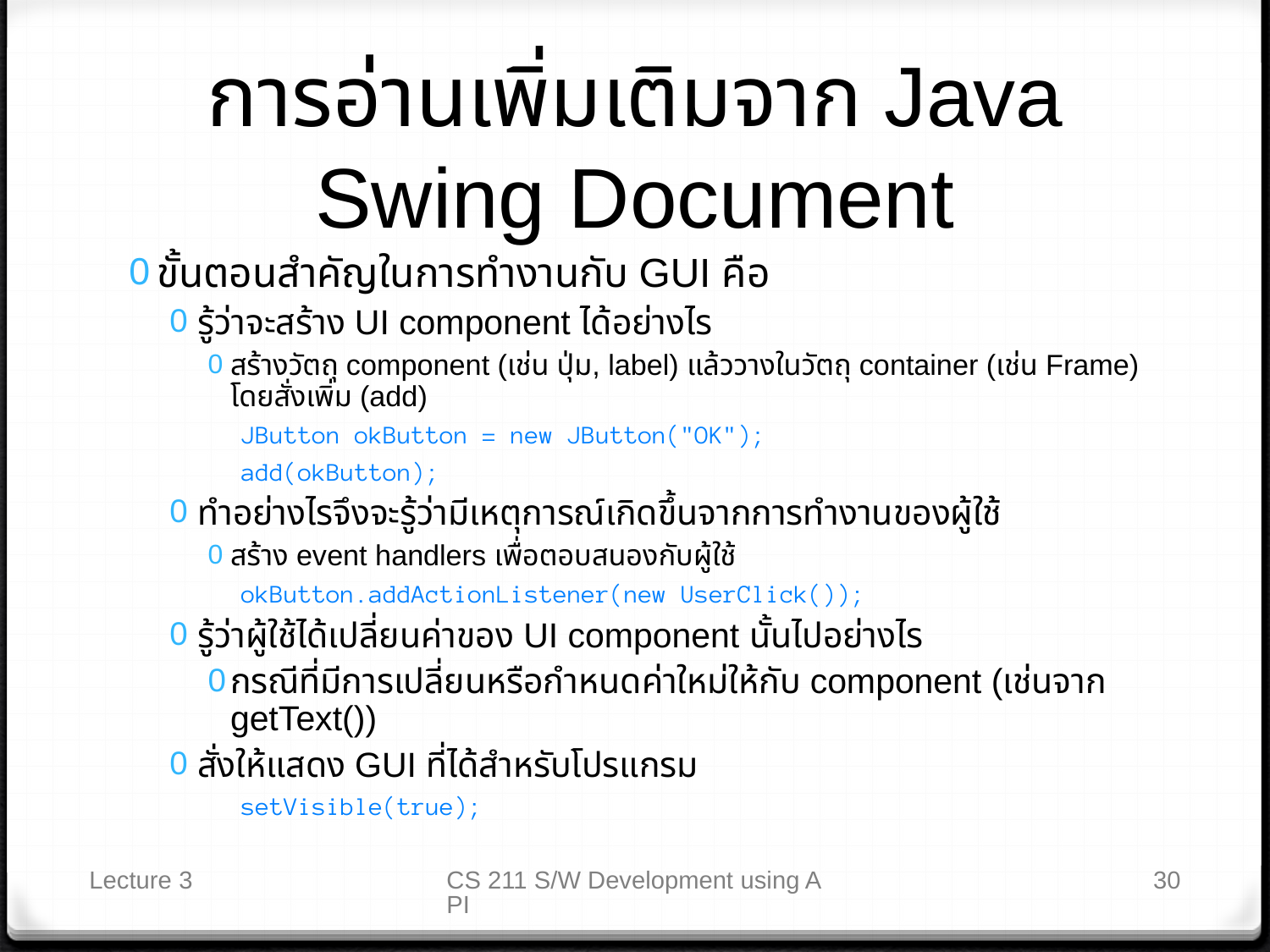

# การอ่านเพิ่มเติมจาก Java Swing Document
ขั้นตอนสำคัญในการทำงานกับ GUI คือ
รู้ว่าจะสร้าง UI component ได้อย่างไร
สร้างวัตถุ component (เช่น ปุ่ม, label) แล้ววางในวัตถุ container (เช่น Frame) โดยสั่งเพิ่ม (add)
JButton okButton = new JButton("OK");
add(okButton);
ทำอย่างไรจึงจะรู้ว่ามีเหตุการณ์เกิดขึ้นจากการทำงานของผู้ใช้
สร้าง event handlers เพื่อตอบสนองกับผู้ใช้
okButton.addActionListener(new UserClick());
รู้ว่าผู้ใช้ได้เปลี่ยนค่าของ UI component นั้นไปอย่างไร
กรณีที่มีการเปลี่ยนหรือกำหนดค่าใหม่ให้กับ component (เช่นจาก getText())
สั่งให้แสดง GUI ที่ได้สำหรับโปรแกรม
setVisible(true);
Lecture 3
CS 211 S/W Development using API
30